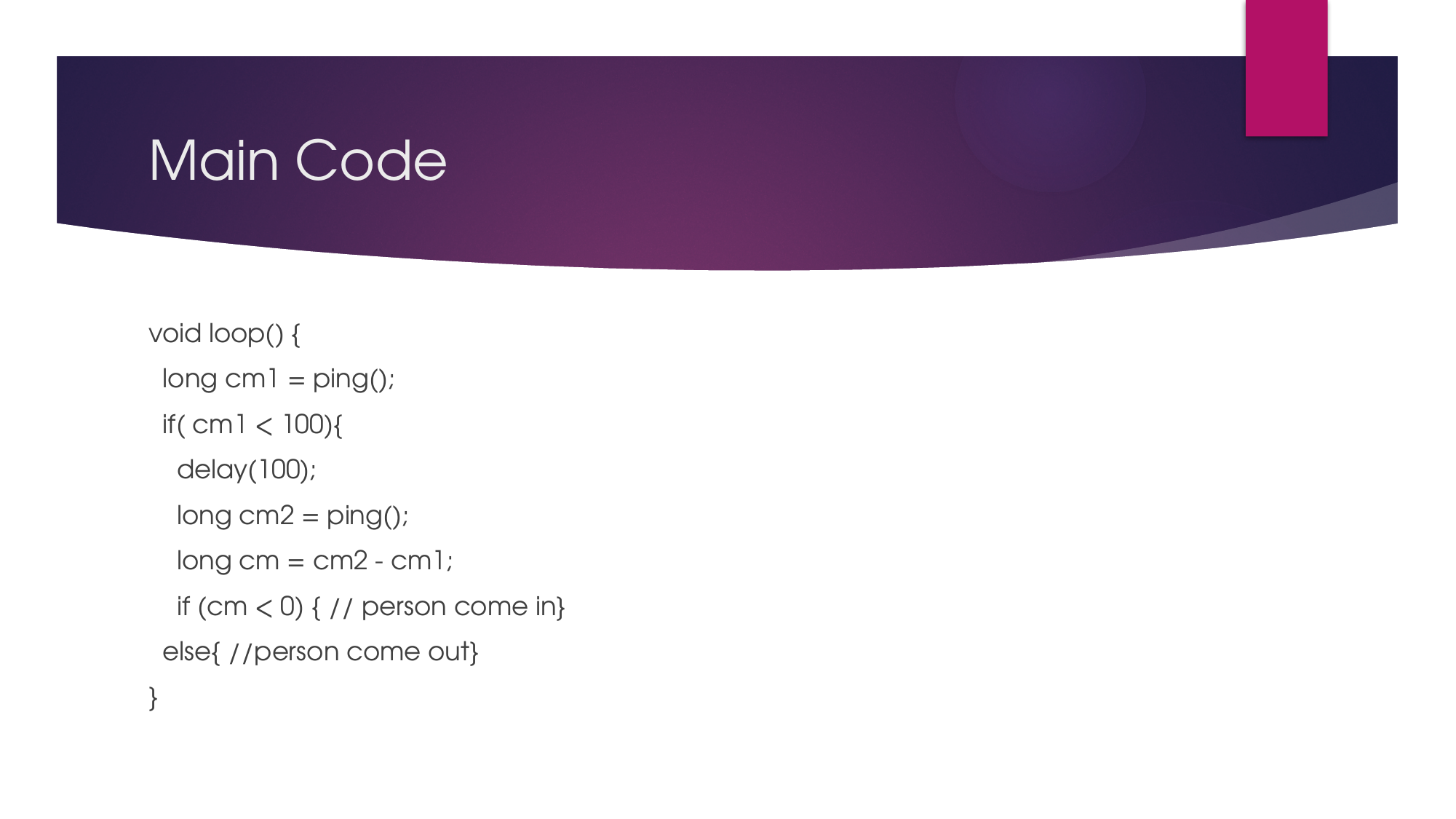

# Main Code
void loop() {
  long cm1 = ping();
  if( cm1 < 100){
    delay(100);
    long cm2 = ping();
    long cm = cm2 - cm1;
    if (cm < 0) { // person come in}
  else{ //person come out}
}